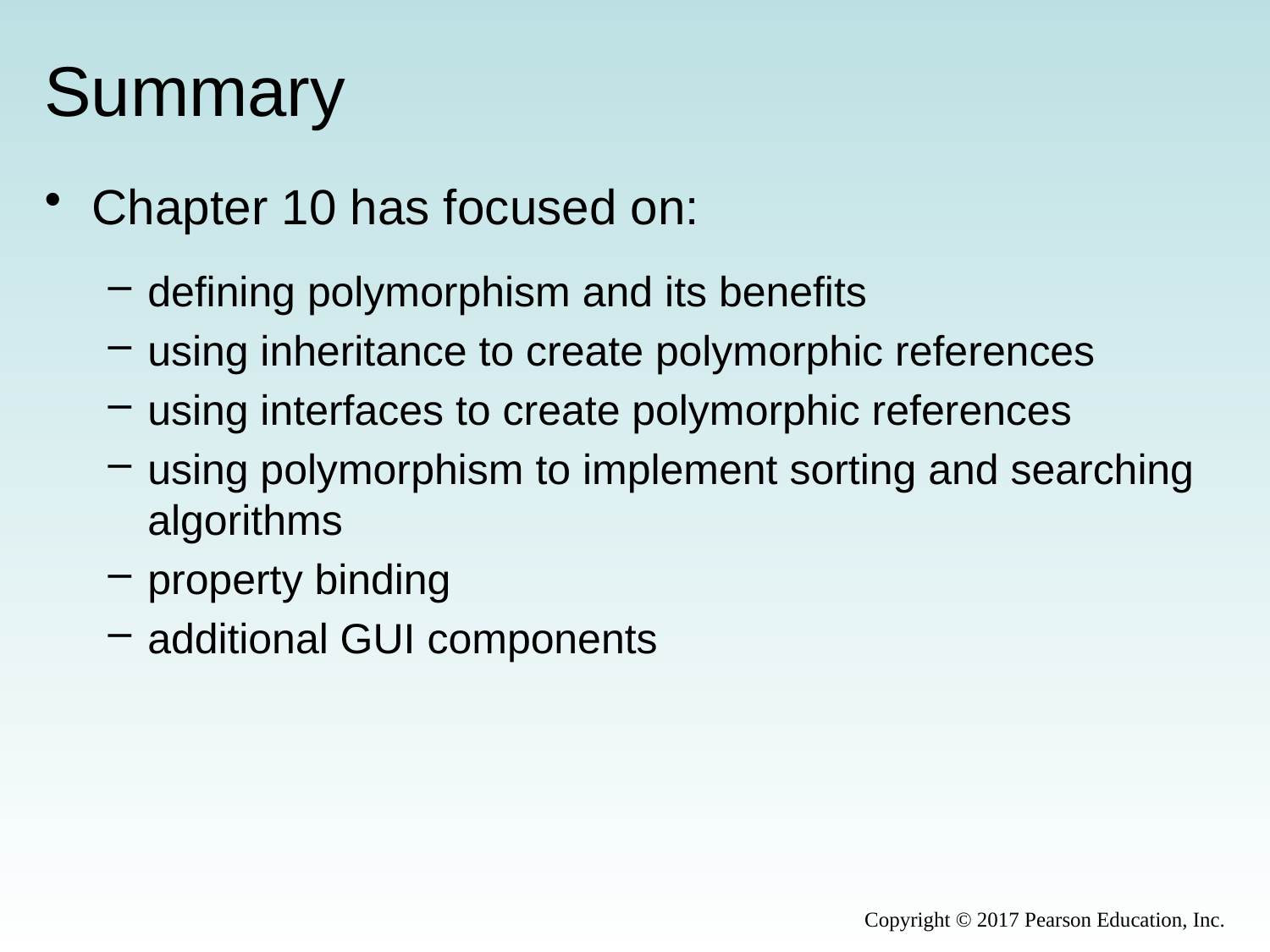

# Summary
Chapter 10 has focused on:
defining polymorphism and its benefits
using inheritance to create polymorphic references
using interfaces to create polymorphic references
using polymorphism to implement sorting and searching algorithms
property binding
additional GUI components

Copyright © 2017 Pearson Education, Inc.